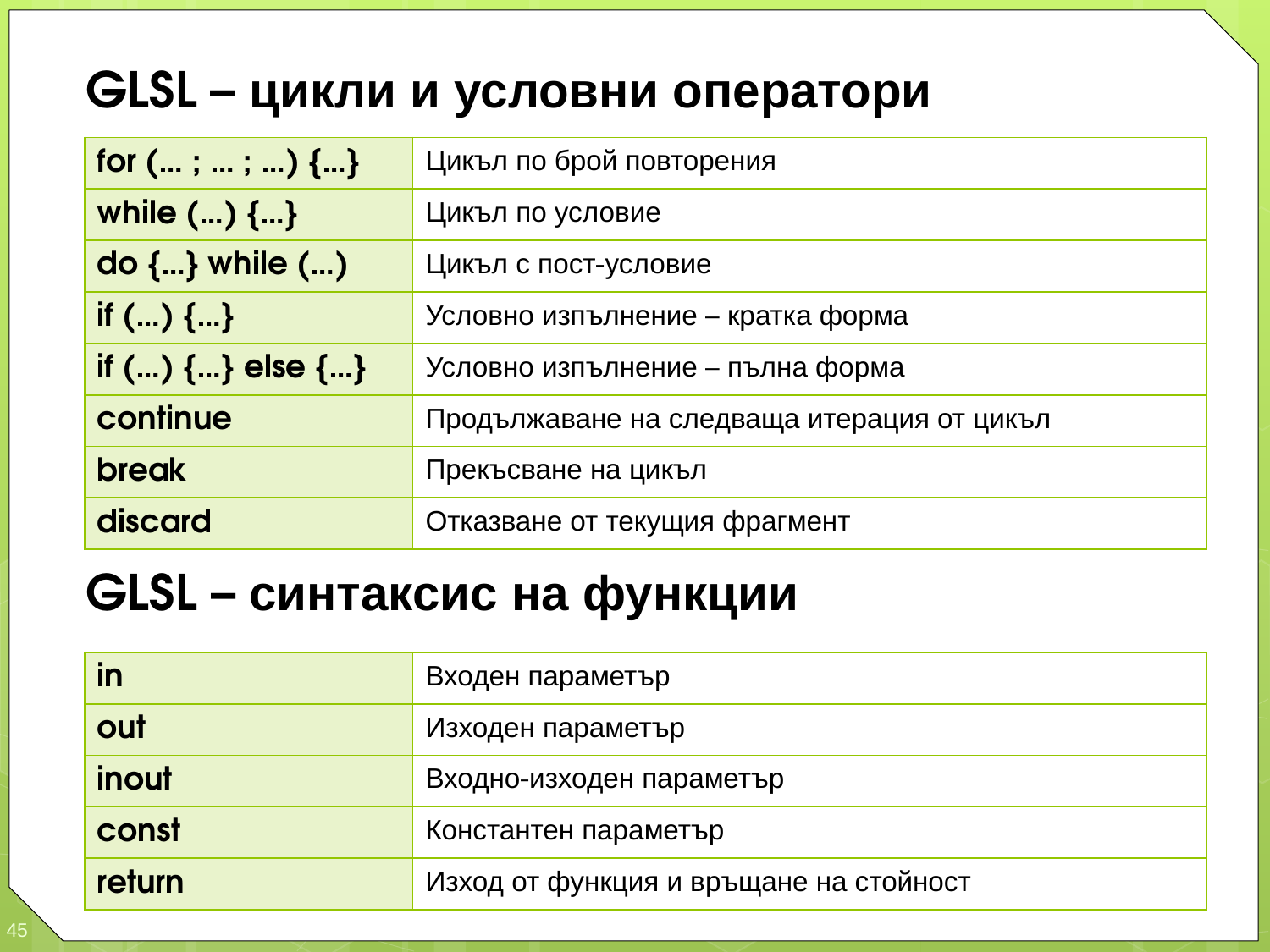

GLSL – цикли и условни оператори

GLSL – синтаксис на функции

| for (… ; … ; …) {…} | Цикъл по брой повторения |
| --- | --- |
| while (…) {…} | Цикъл по условие |
| do {…} while (…) | Цикъл с пост-условие |
| if (…) {…} | Условно изпълнение – кратка форма |
| if (…) {…} else {…} | Условно изпълнение – пълна форма |
| continue | Продължаване на следваща итерация от цикъл |
| break | Прекъсване на цикъл |
| discard | Отказване от текущия фрагмент |
| in | Входен параметър |
| --- | --- |
| out | Изходен параметър |
| inout | Входно-изходен параметър |
| const | Константен параметър |
| return | Изход от функция и връщане на стойност |